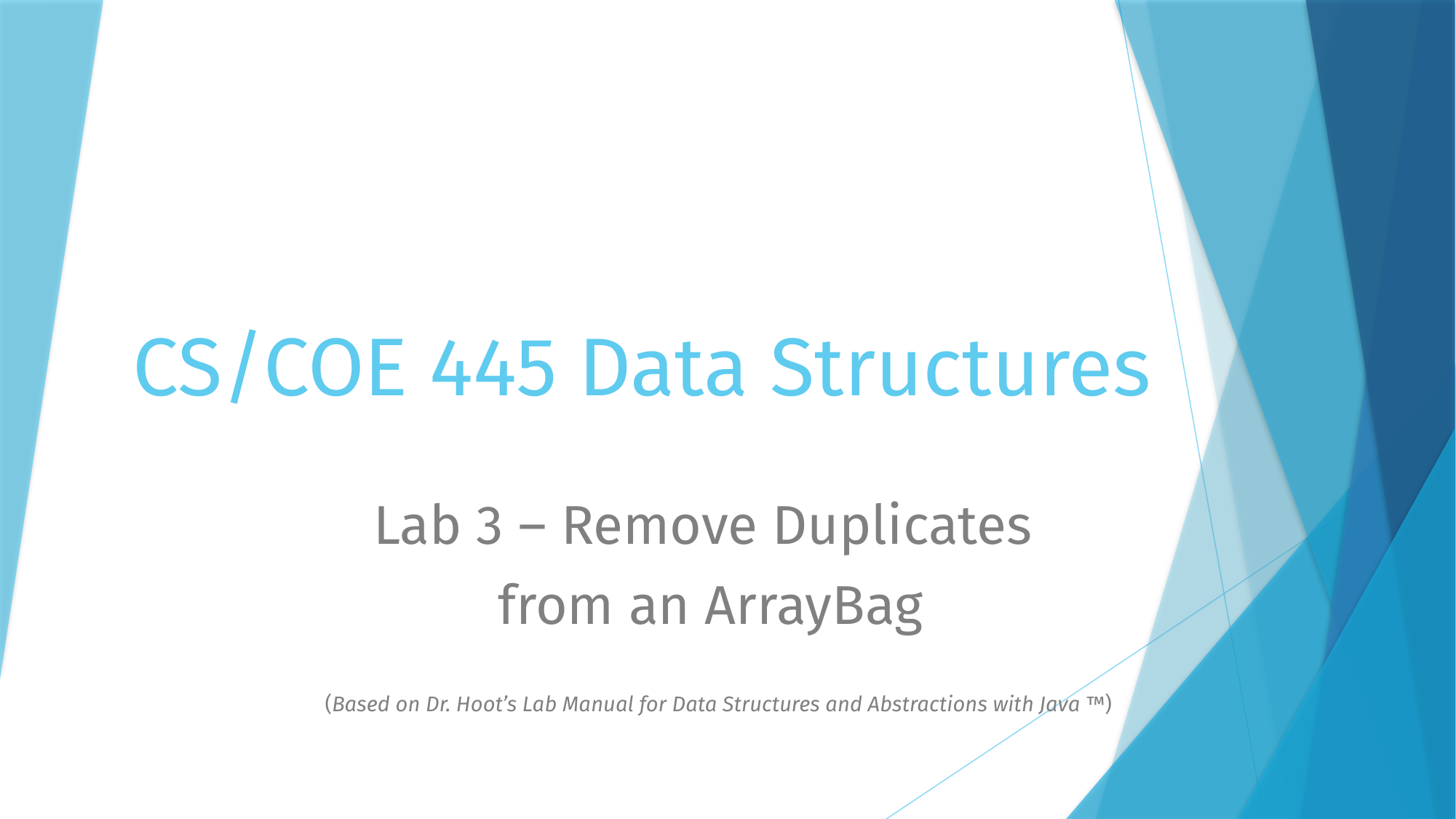

# CS/COE 445 Data Structures
Lab 3 – Remove Duplicates
from an ArrayBag
 (Based on Dr. Hoot’s Lab Manual for Data Structures and Abstractions with Java ™)